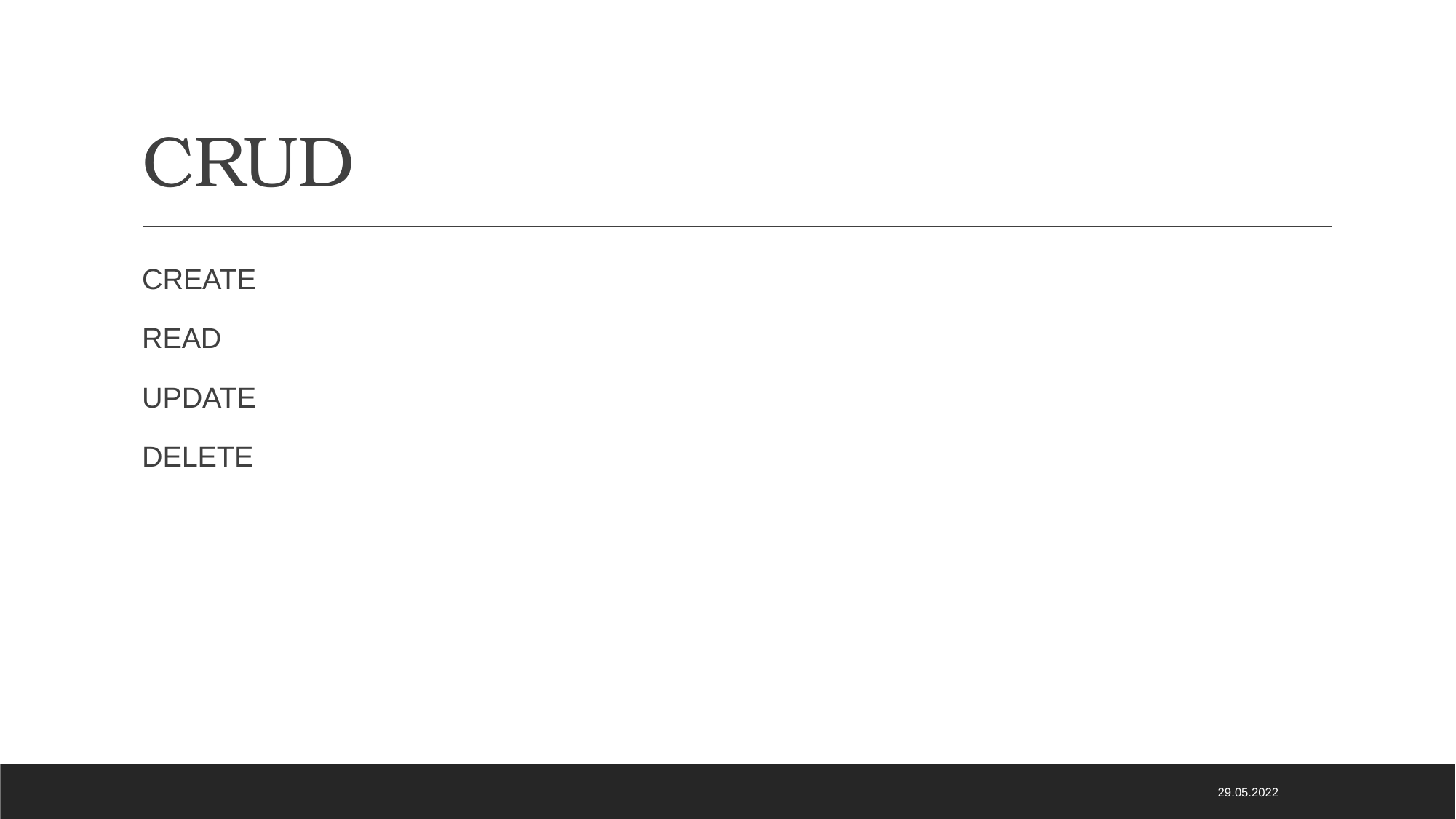

# CRUD
CREATE
READ
UPDATE
DELETE
29.05.2022